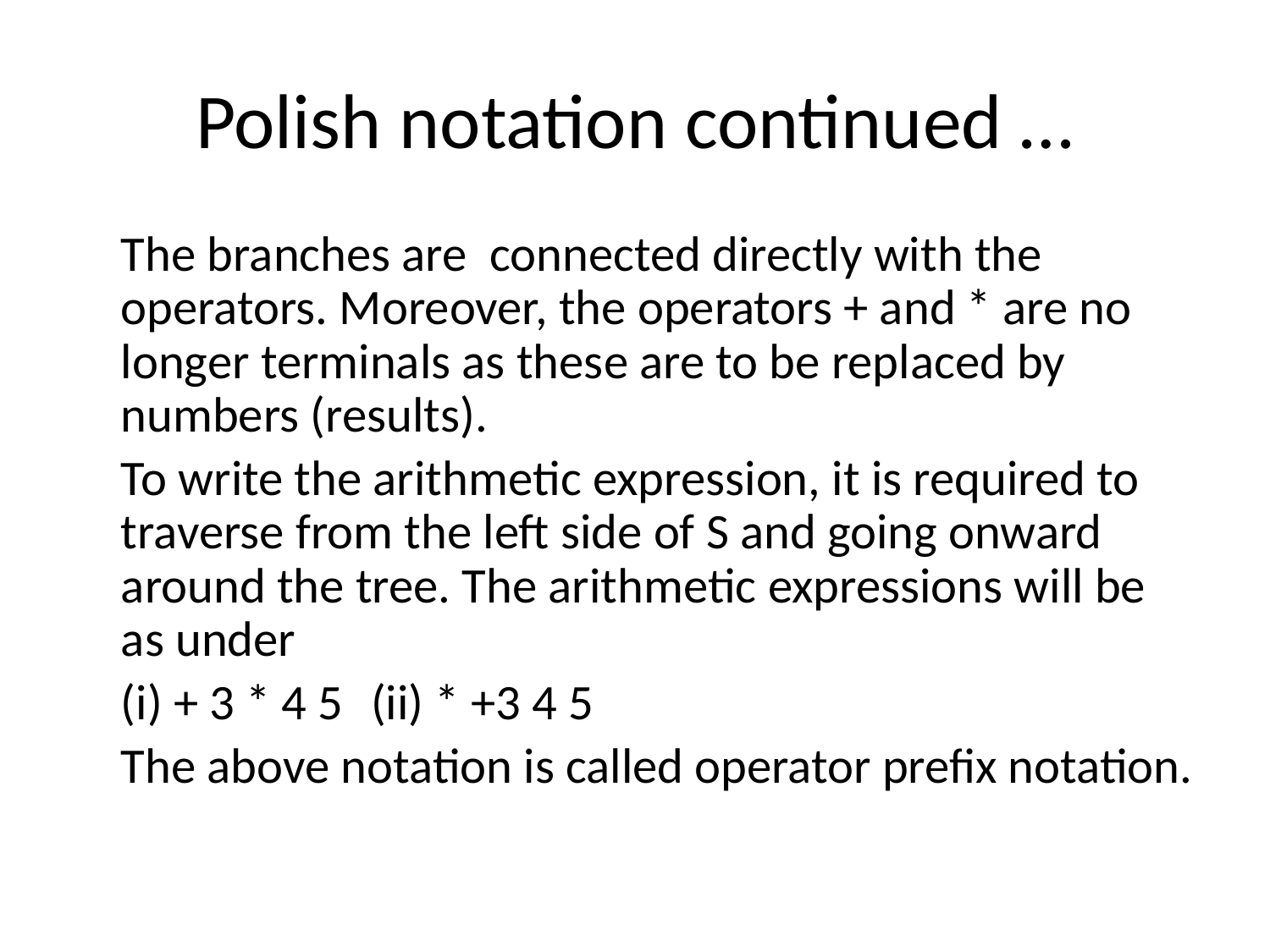

# Polish notation continued …
	The branches are  connected directly with the operators. Moreover, the operators + and * are no longer terminals as these are to be replaced by numbers (results).
	To write the arithmetic expression, it is required to traverse from the left side of S and going onward around the tree. The arithmetic expressions will be as under
	(i) + 3 * 4 5	 (ii) * +3 4 5
	The above notation is called operator prefix notation.